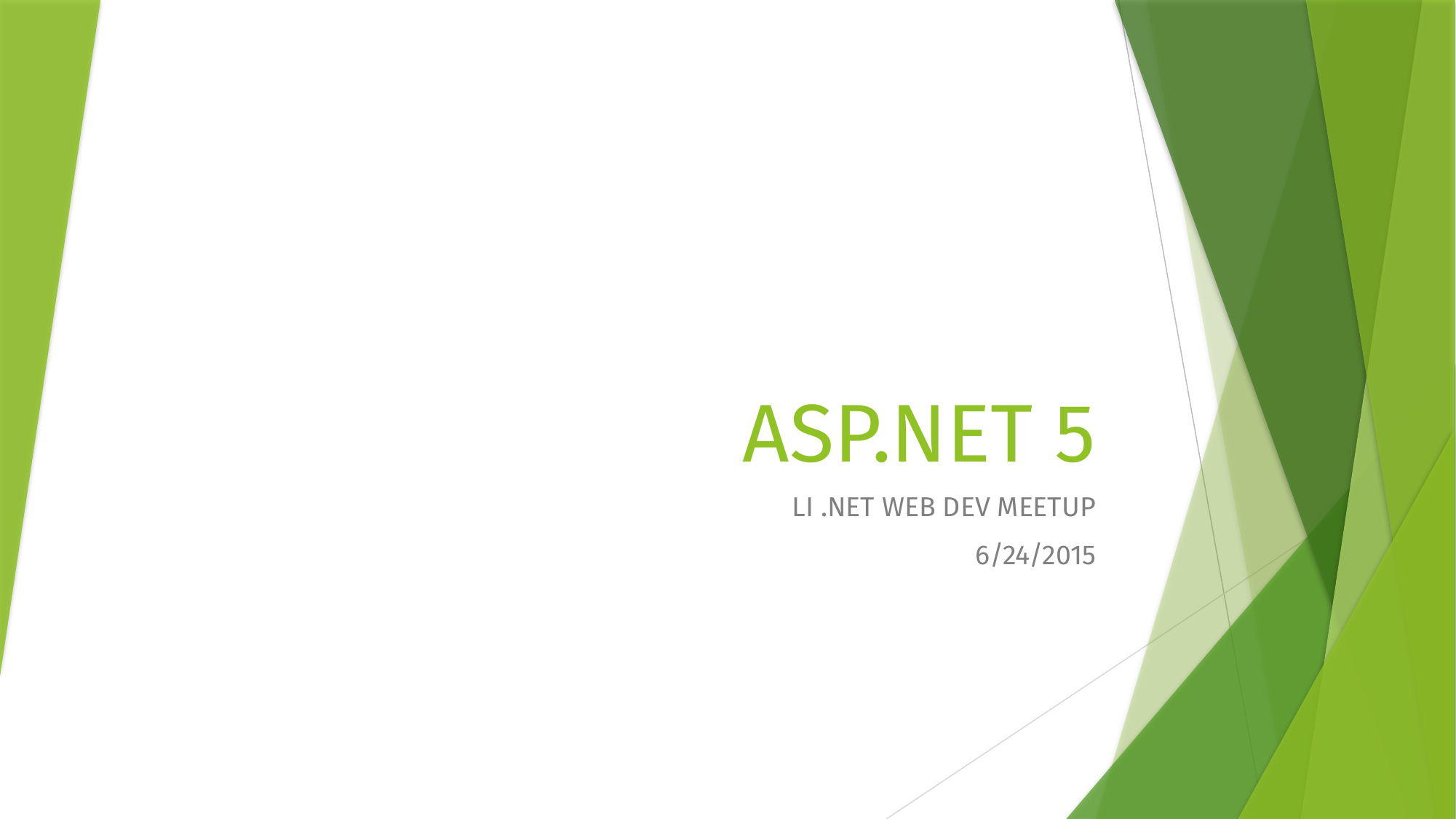

# ASP.NET 5
LI .NET WEB DEV MEETUP
6/24/2015